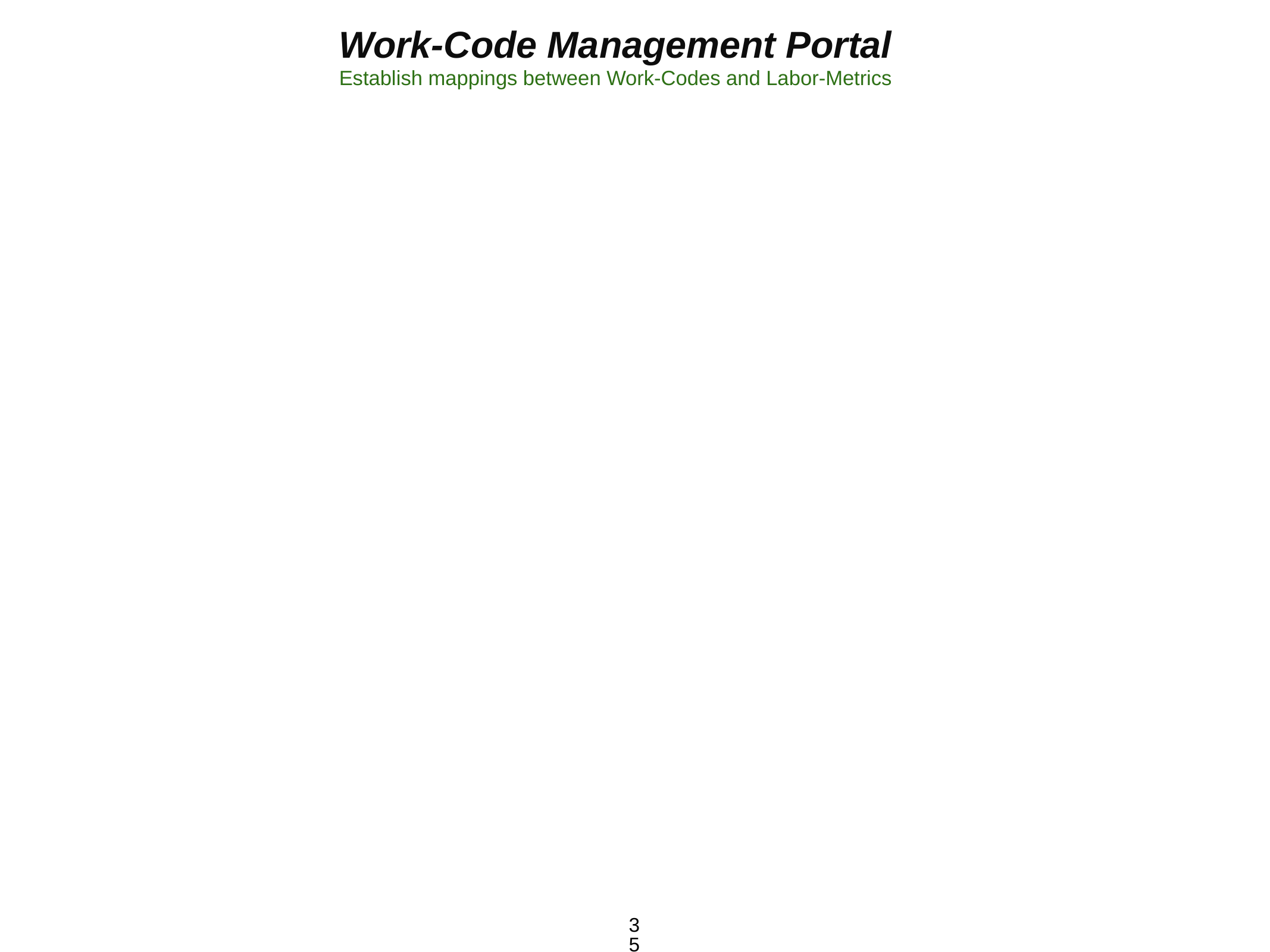

# Work-Code Management Portal Establish mappings between Work-Codes and Labor-Metrics
35